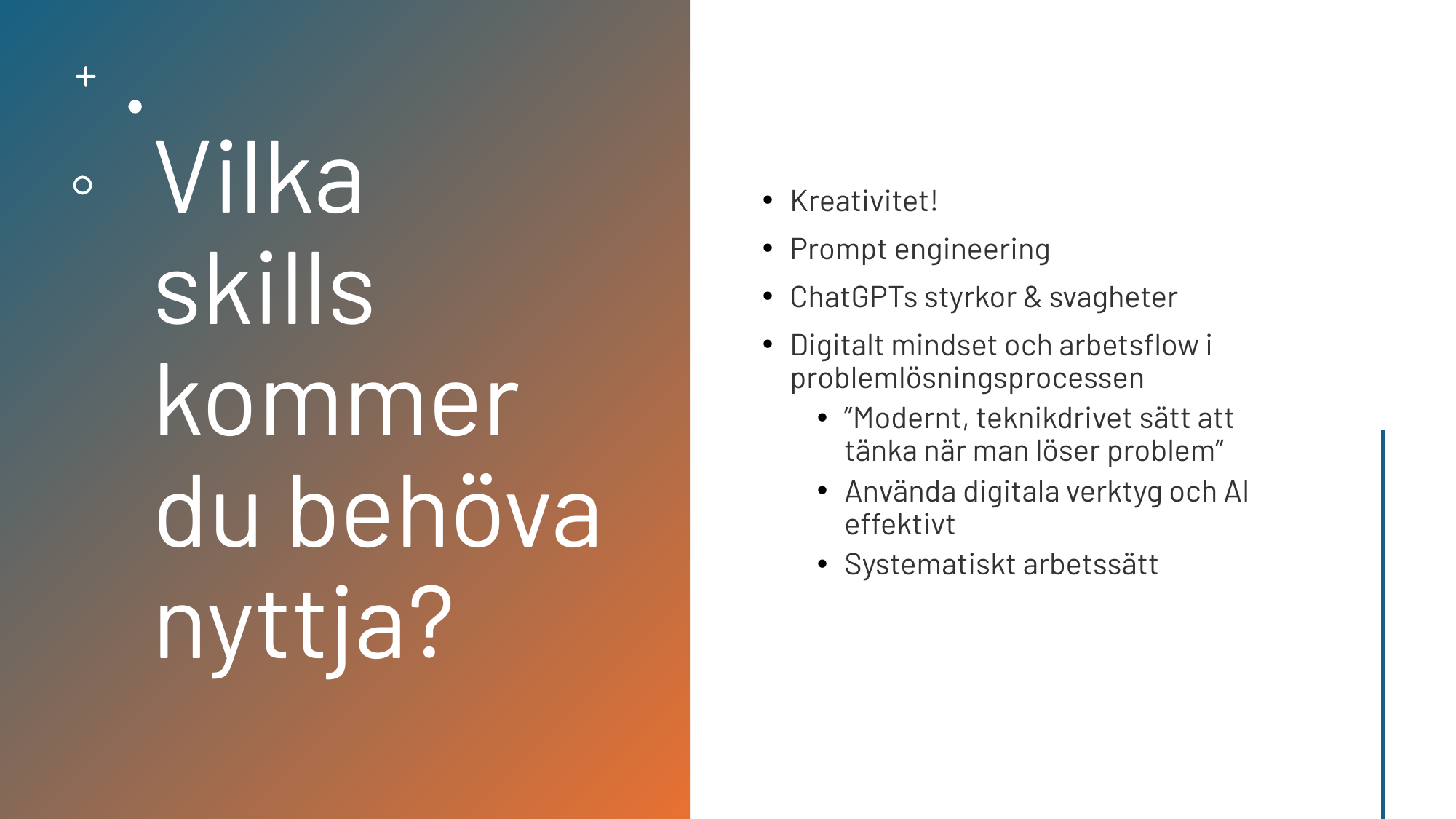

# Vilka skills kommer du behöva nyttja?
Kreativitet!
Prompt engineering
ChatGPTs styrkor & svagheter
Digitalt mindset och arbetsflow i problemlösningsprocessen
”Modernt, teknikdrivet sätt att tänka när man löser problem”
Använda digitala verktyg och AI effektivt
Systematiskt arbetssätt